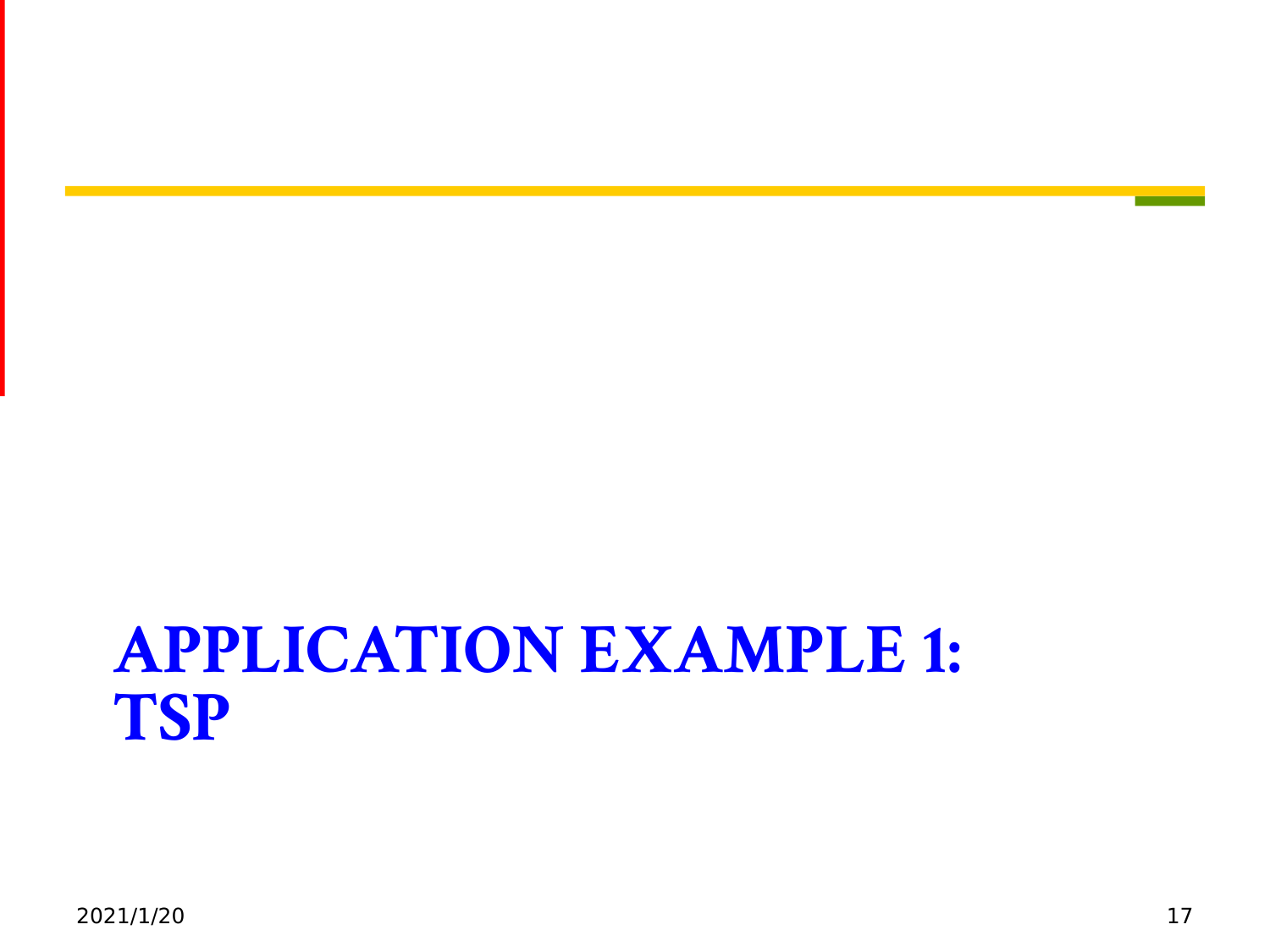

# Application Example 1: TSP
2021/1/20
17